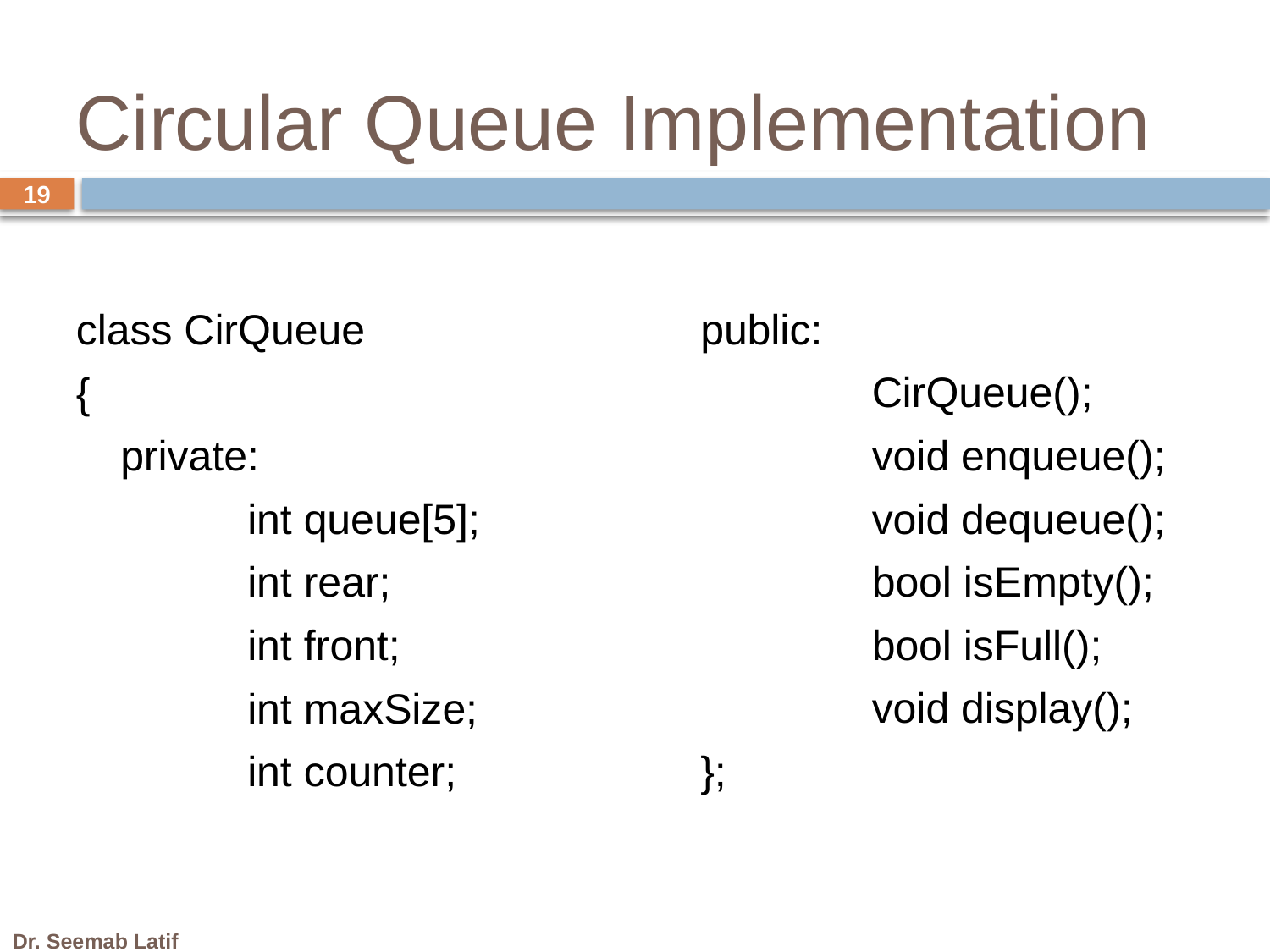

# Circular Queue Implementation
19
class CirQueue
{
	private:
   		int queue[5];
      	int rear;
      	int front;
      	int maxSize;
      	int counter;
public:
   		CirQueue();
      	void enqueue();
      	void dequeue();
      	bool isEmpty();
      	bool isFull();
      	void display();
};